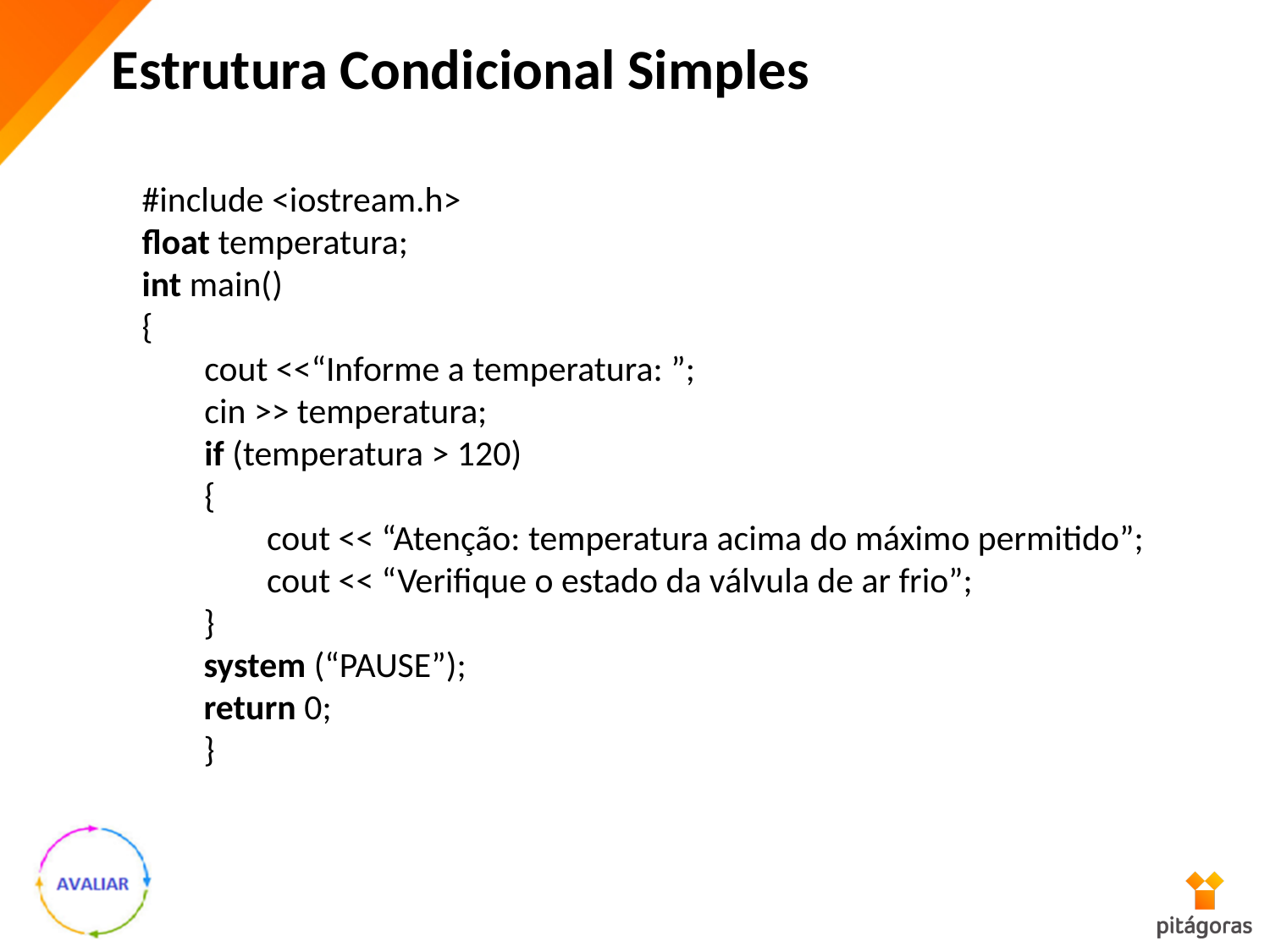

Estrutura Condicional Simples
#include <iostream.h>
float temperatura;
int main()
{
cout <<“Informe a temperatura: ”;
cin >> temperatura;
if (temperatura > 120)
{
cout << “Atenção: temperatura acima do máximo permitido”;
cout << “Verifique o estado da válvula de ar frio”;
}
system (“PAUSE”);
return 0;
}